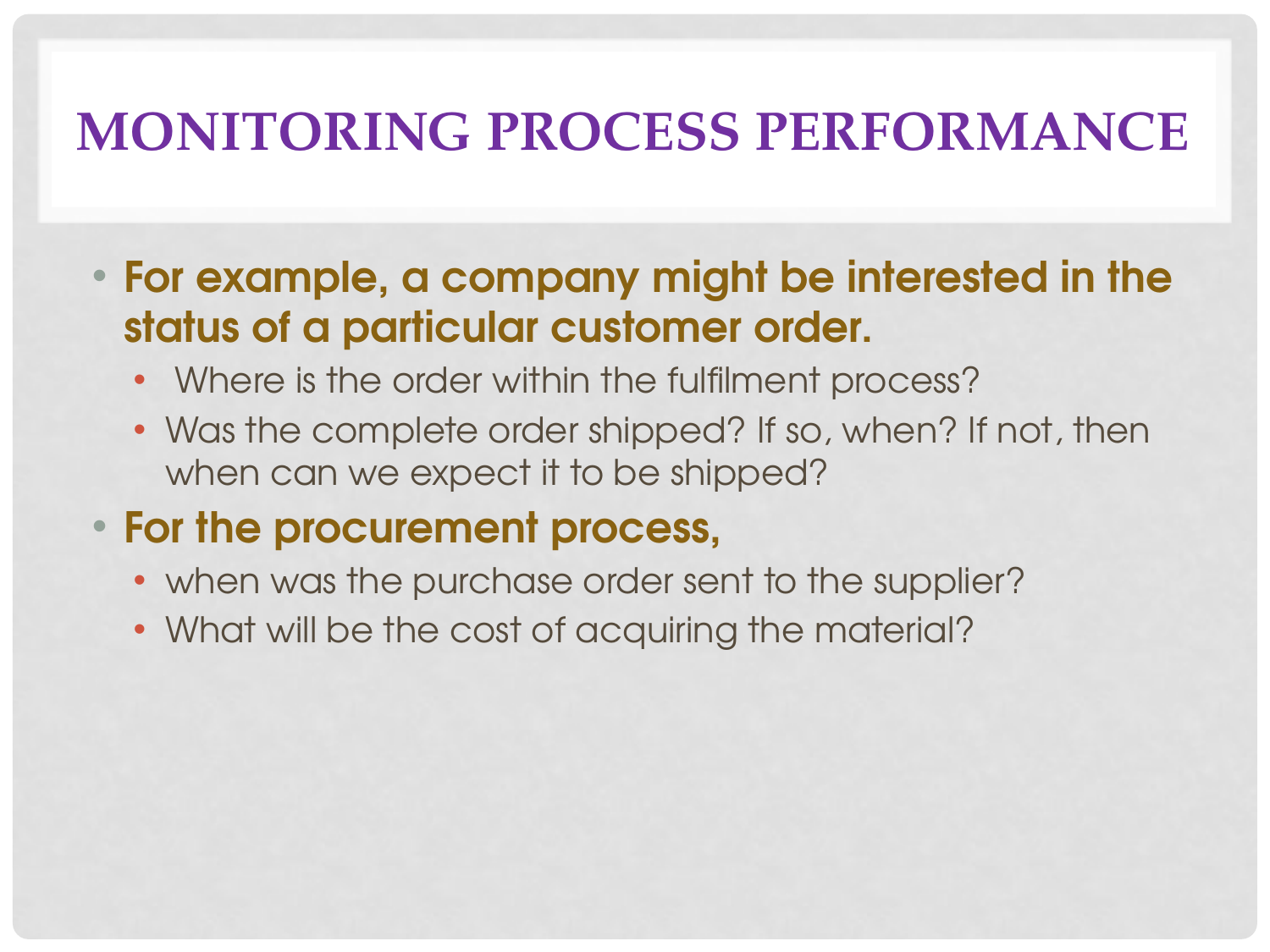

# Monitoring Process Performance
For example, a company might be interested in the status of a particular customer order.
 Where is the order within the fulfilment process?
Was the complete order shipped? If so, when? If not, then when can we expect it to be shipped?
For the procurement process,
when was the purchase order sent to the supplier?
What will be the cost of acquiring the material?